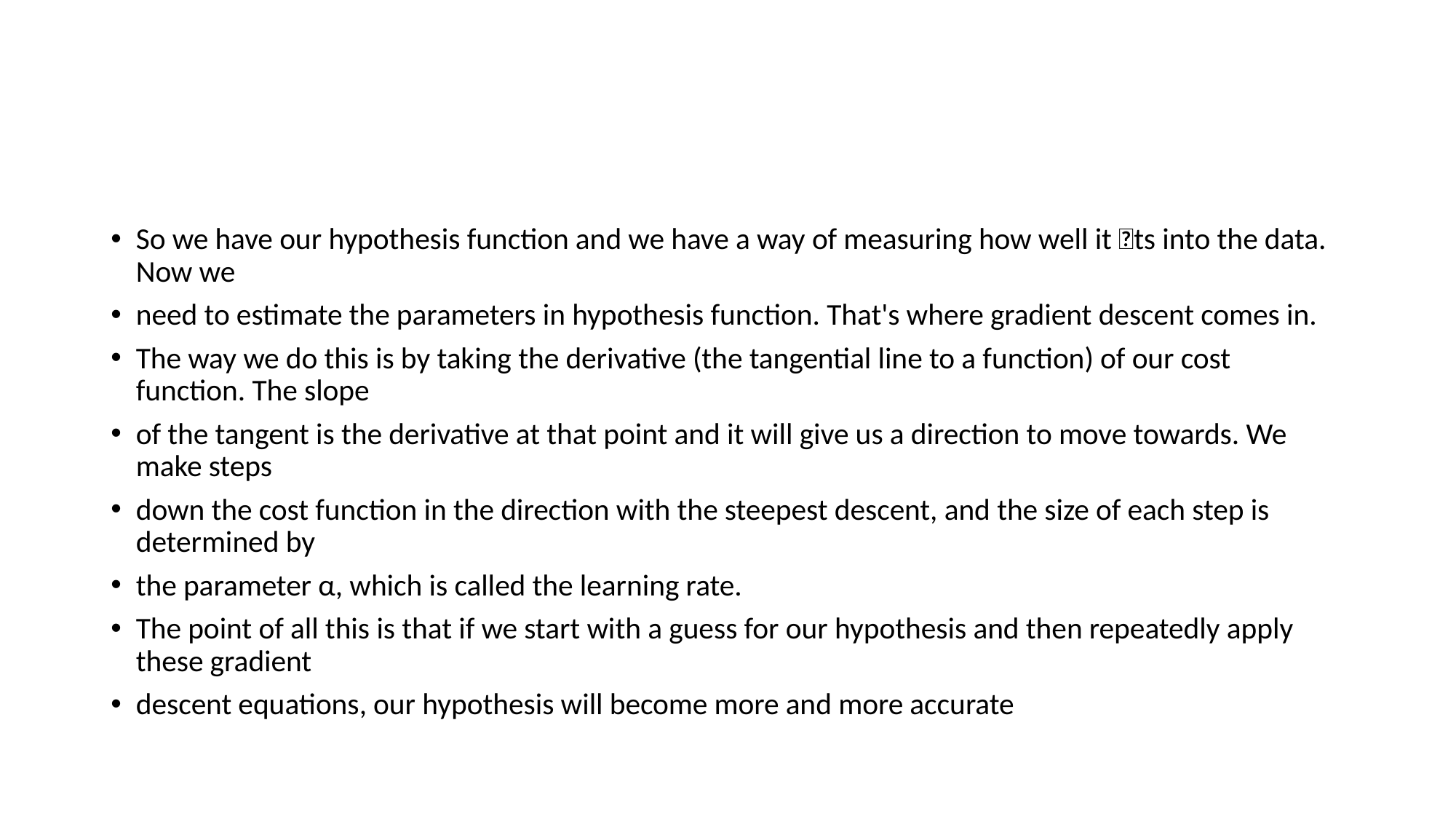

#
So we have our hypothesis function and we have a way of measuring how well it 􀃒ts into the data. Now we
need to estimate the parameters in hypothesis function. That's where gradient descent comes in.
The way we do this is by taking the derivative (the tangential line to a function) of our cost function. The slope
of the tangent is the derivative at that point and it will give us a direction to move towards. We make steps
down the cost function in the direction with the steepest descent, and the size of each step is determined by
the parameter α, which is called the learning rate.
The point of all this is that if we start with a guess for our hypothesis and then repeatedly apply these gradient
descent equations, our hypothesis will become more and more accurate